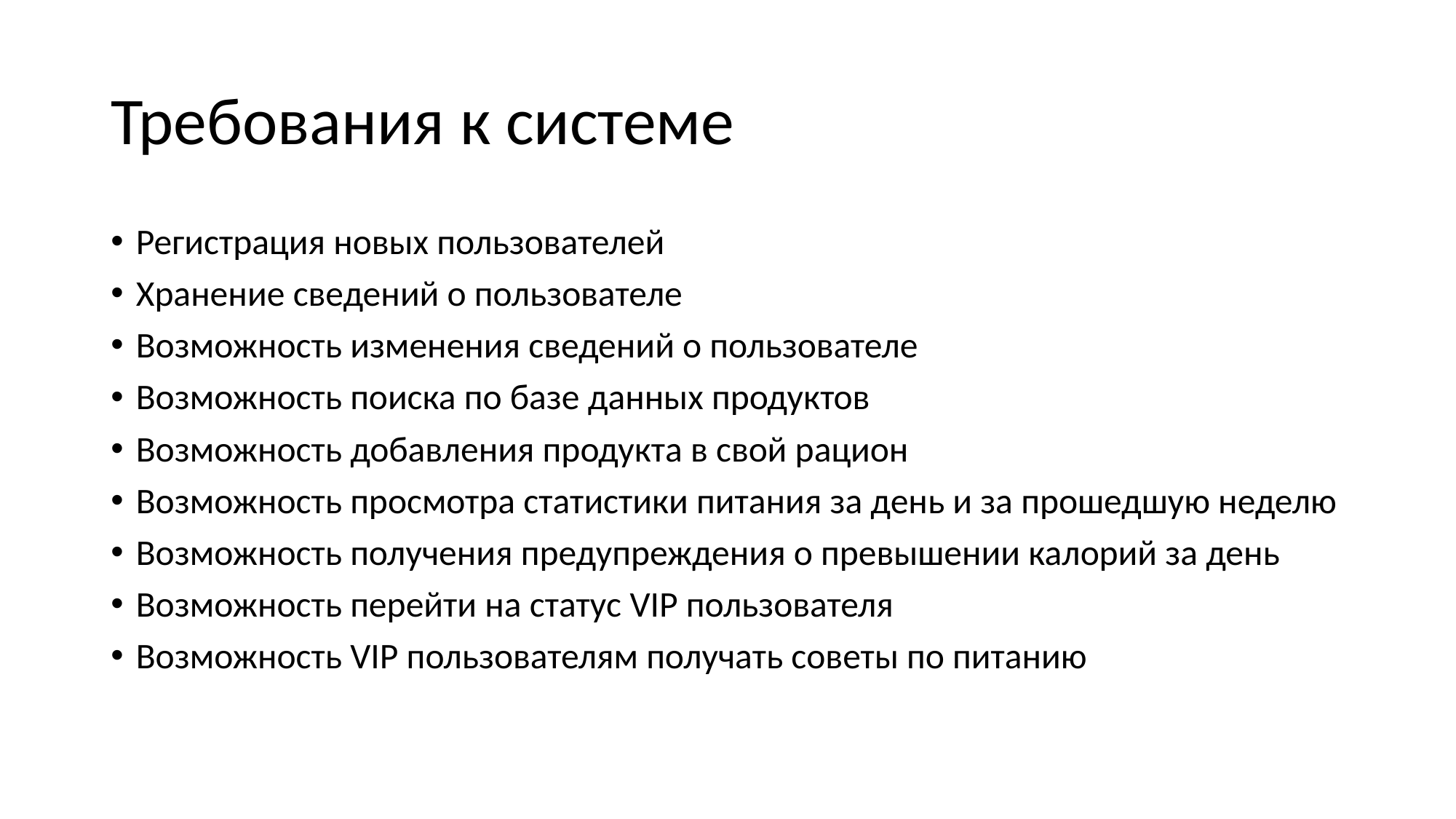

# Требования к системе
Регистрация новых пользователей
Хранение сведений о пользователе
Возможность изменения сведений о пользователе
Возможность поиска по базе данных продуктов
Возможность добавления продукта в свой рацион
Возможность просмотра статистики питания за день и за прошедшую неделю
Возможность получения предупреждения о превышении калорий за день
Возможность перейти на статус VIP пользователя
Возможность VIP пользователям получать советы по питанию